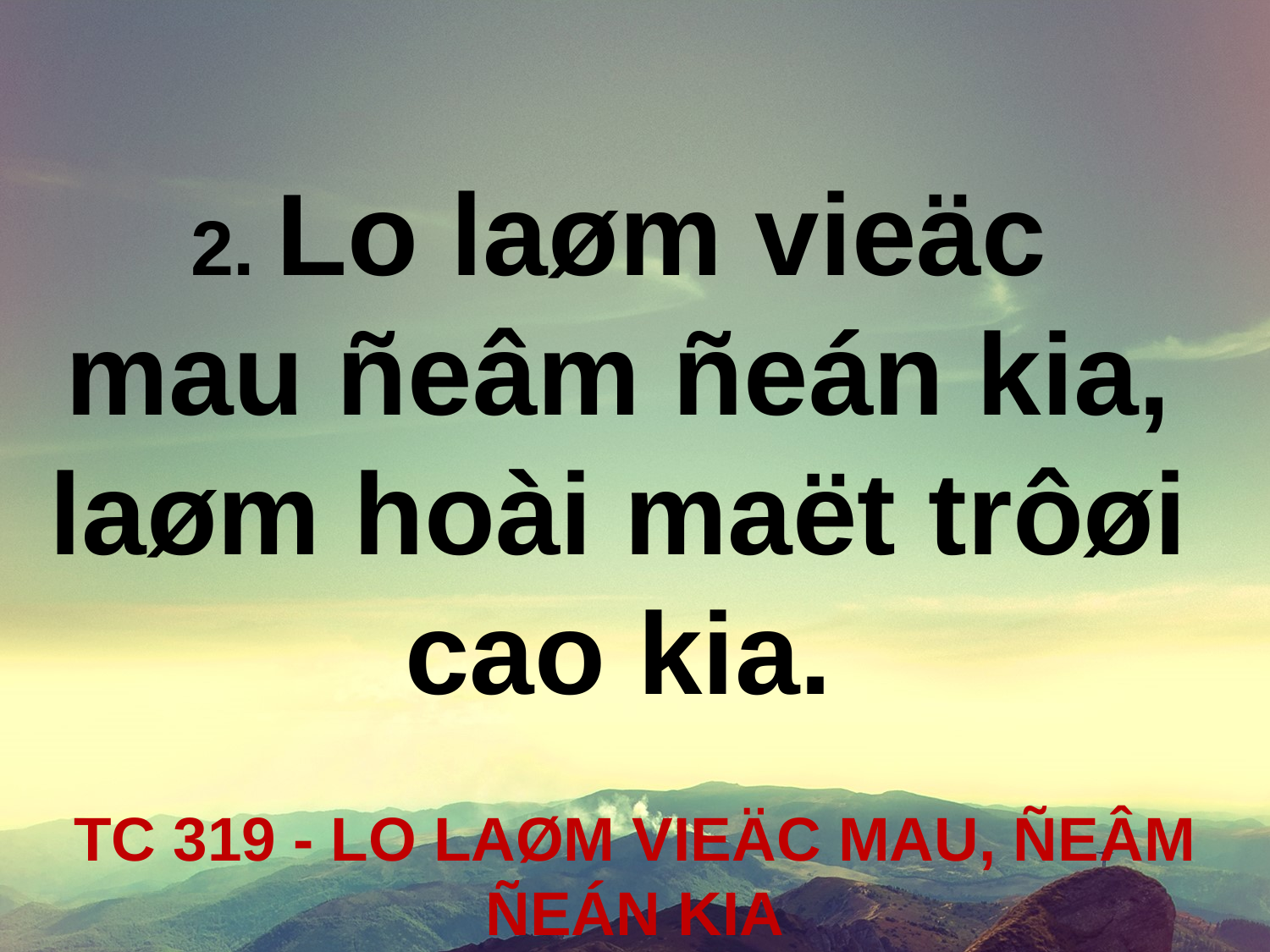

2. Lo laøm vieäc
mau ñeâm ñeán kia,
laøm hoài maët trôøi
cao kia.
TC 319 - LO LAØM VIEÄC MAU, ÑEÂM ÑEÁN KIA